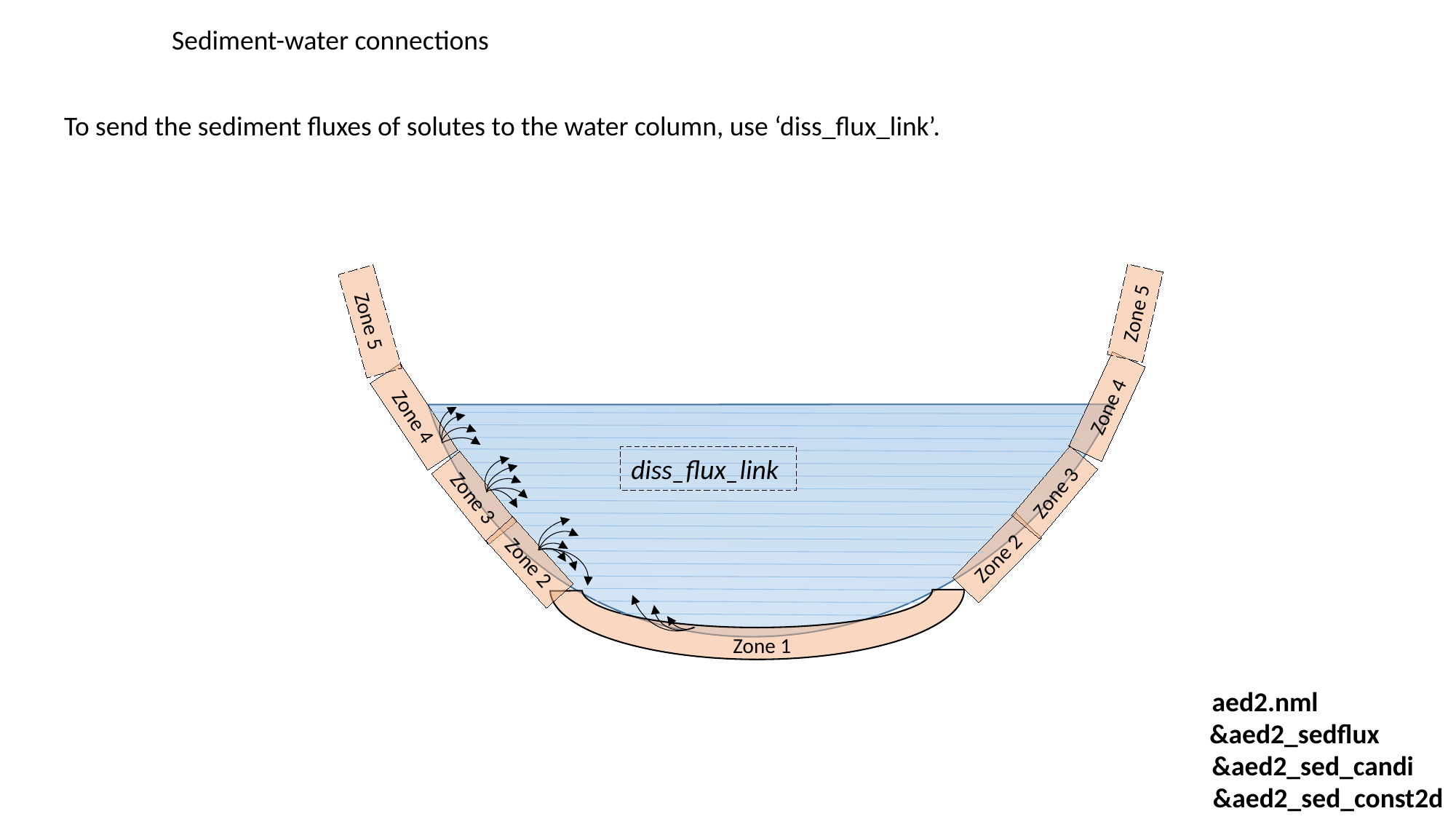

Sediment-water connections
To send the sediment fluxes of solutes to the water column, use ‘diss_flux_link’.
Zone 5
Zone 5
Zone 4
Zone 4

diss_flux_link

Zone 3

Zone 3

Zone 2

Zone 2

Zone 1
aed2.nml
&aed2_sedflux
&aed2_sed_candi
&aed2_sed_const2d